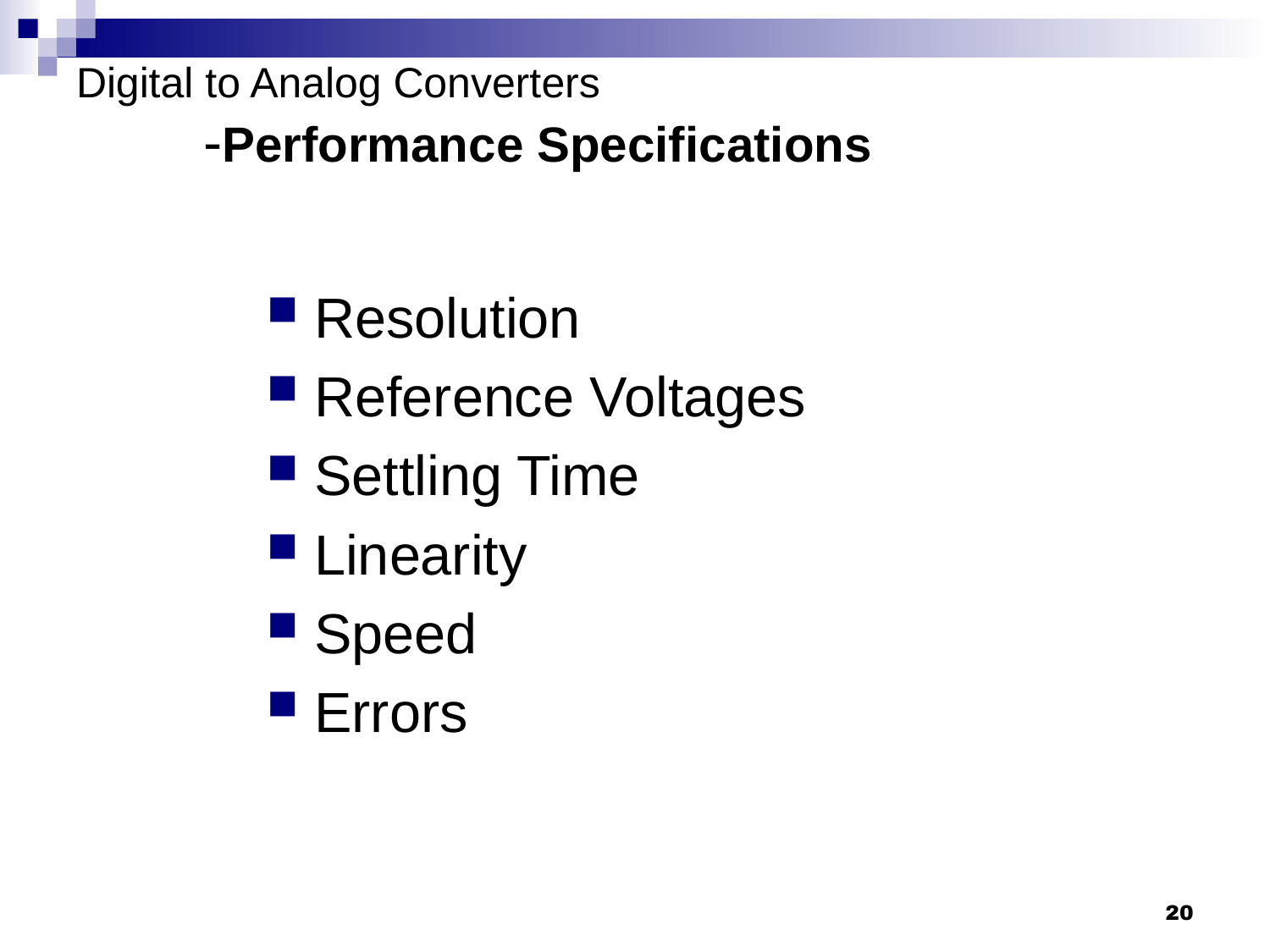

# Digital to Analog Converters -Performance Specifications
Resolution
Reference Voltages
Settling Time
Linearity
Speed
Errors
20